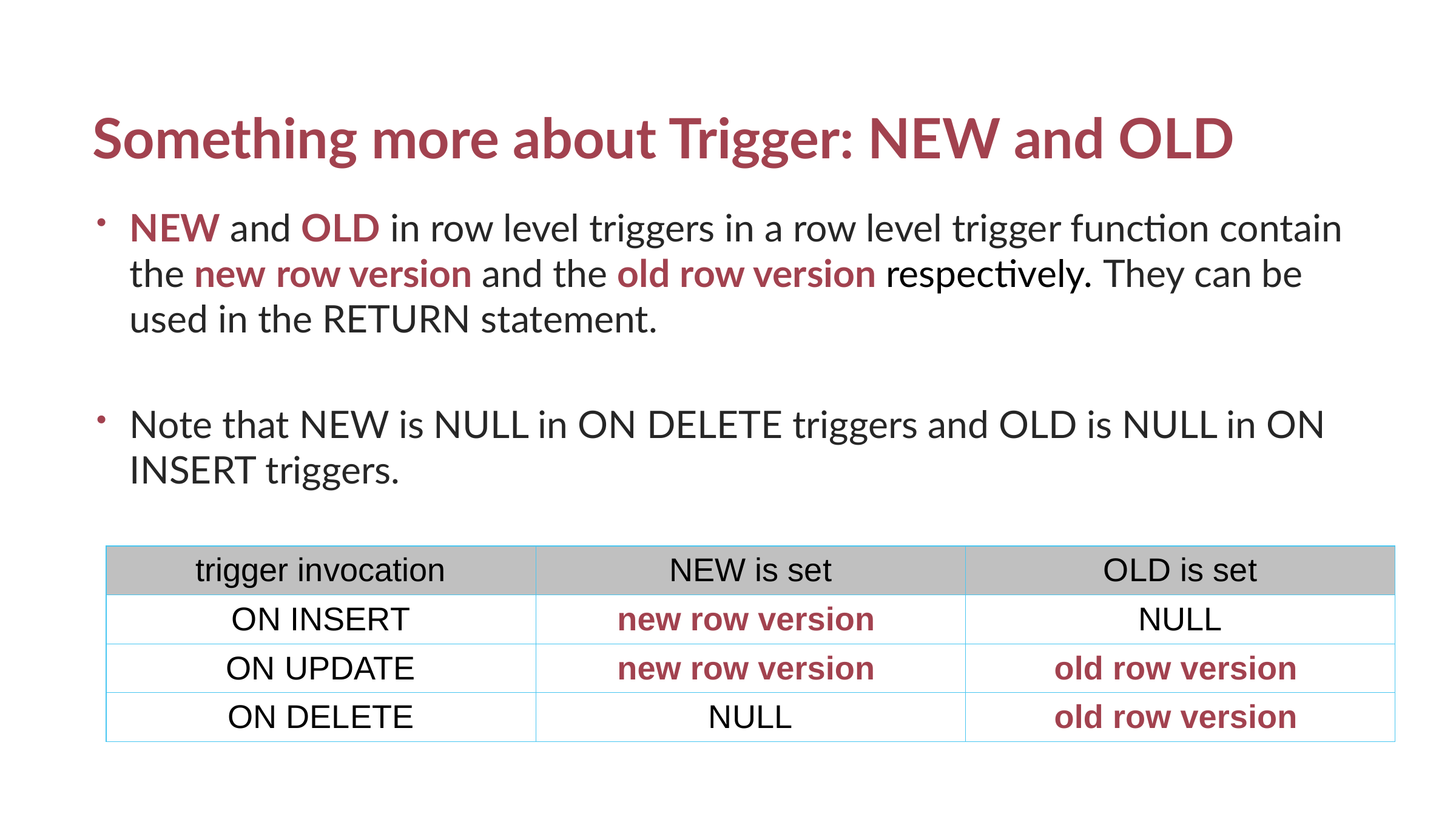

# Something more about Trigger: NEW and OLD
NEW and OLD in row level triggers in a row level trigger function contain the new row version and the old row version respectively. They can be used in the RETURN statement.

Note that NEW is NULL in ON DELETE triggers and OLD is NULL in ON INSERT triggers.

| trigger invocation | NEW is set | OLD is set |
| --- | --- | --- |
| ON INSERT | new row version | NULL |
| ON UPDATE | new row version | old row version |
| ON DELETE | NULL | old row version |